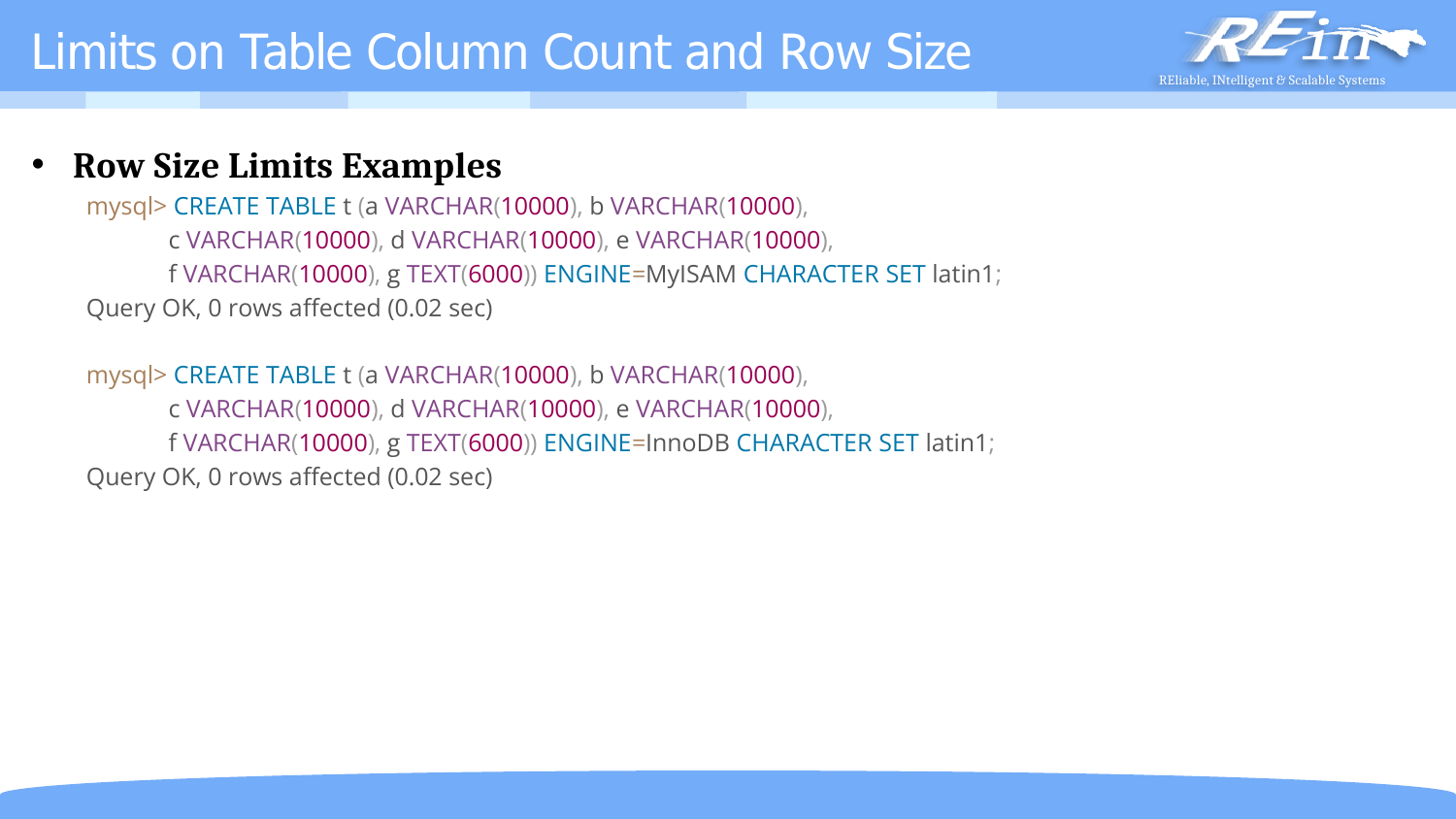

# Limits on Table Column Count and Row Size
Row Size Limits Examples
mysql> CREATE TABLE t (a VARCHAR(10000), b VARCHAR(10000),
             c VARCHAR(10000), d VARCHAR(10000), e VARCHAR(10000),
             f VARCHAR(10000), g TEXT(6000)) ENGINE=MyISAM CHARACTER SET latin1;
Query OK, 0 rows affected (0.02 sec)

mysql> CREATE TABLE t (a VARCHAR(10000), b VARCHAR(10000),
             c VARCHAR(10000), d VARCHAR(10000), e VARCHAR(10000),
             f VARCHAR(10000), g TEXT(6000)) ENGINE=InnoDB CHARACTER SET latin1;
Query OK, 0 rows affected (0.02 sec)

53